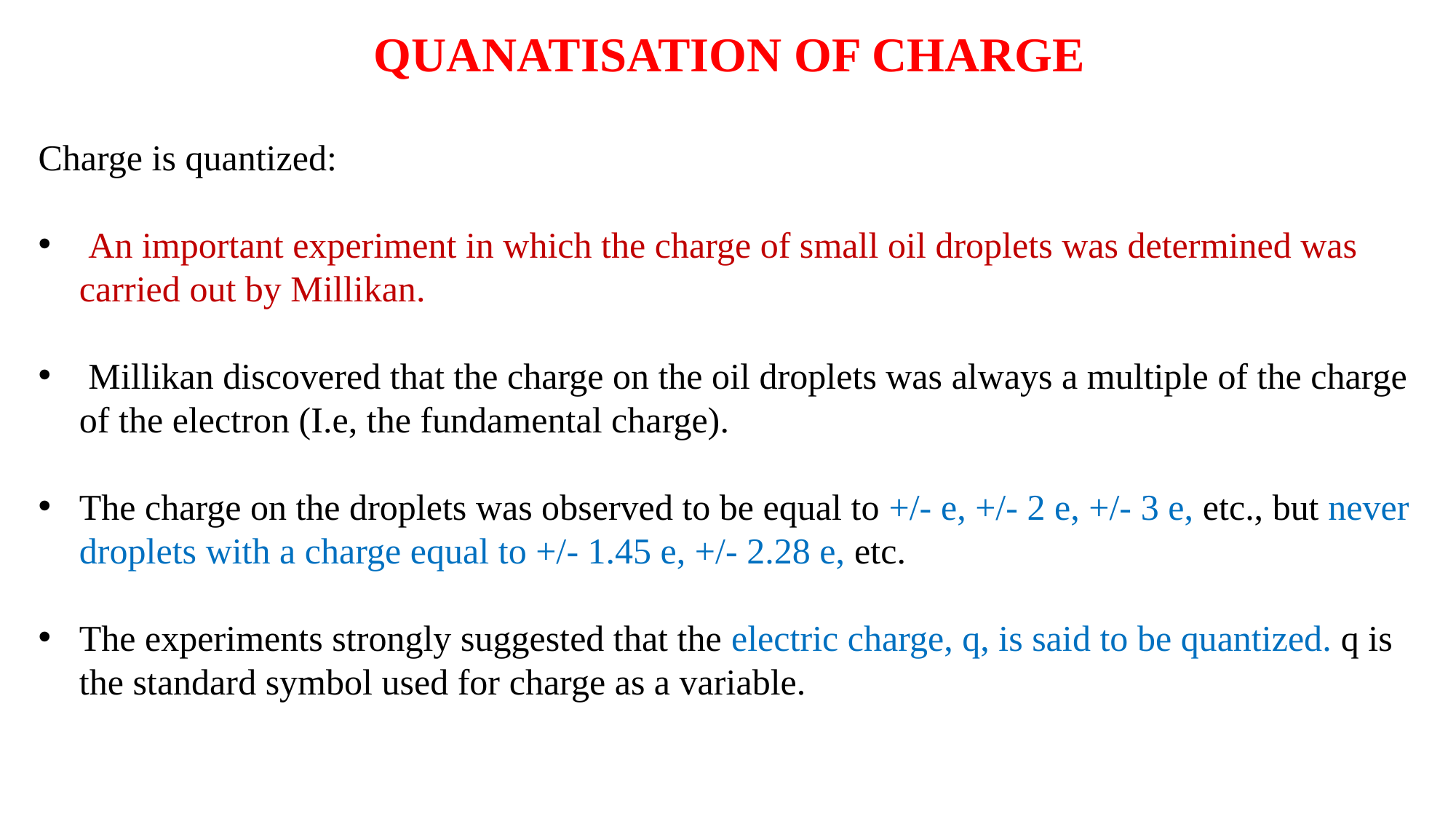

QUANATISATION OF CHARGE
Charge is quantized:

 An important experiment in which the charge of small oil droplets was determined was carried out by Millikan.

 Millikan discovered that the charge on the oil droplets was always a multiple of the charge of the electron (I.e, the fundamental charge).

The charge on the droplets was observed to be equal to +/- e, +/- 2 e, +/- 3 e, etc., but never droplets with a charge equal to +/- 1.45 e, +/- 2.28 e, etc.

The experiments strongly suggested that the electric charge, q, is said to be quantized. q is the standard symbol used for charge as a variable.